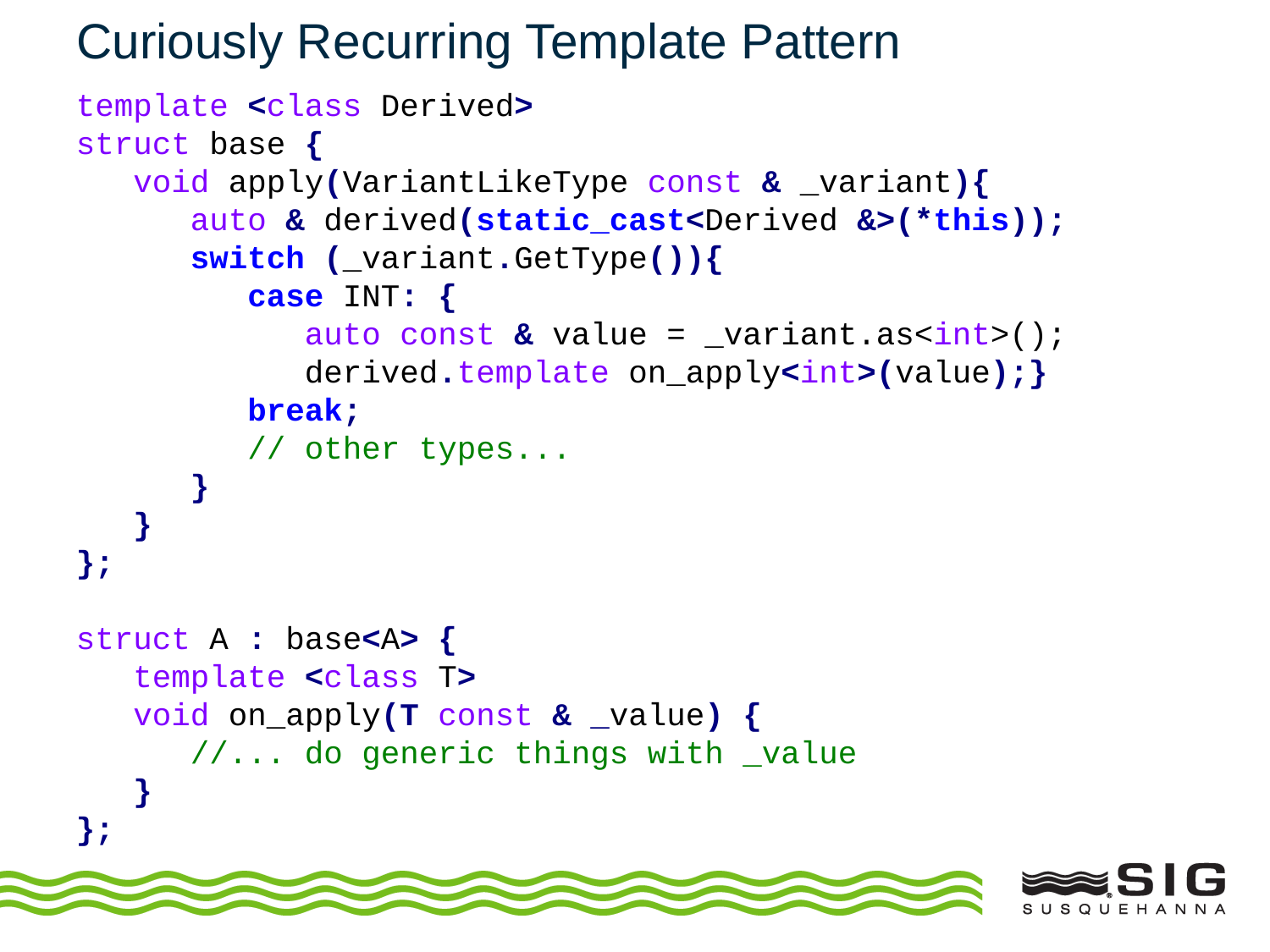

# Curiously Recurring Template Pattern
template <class Derived>
struct base {
   void apply(VariantLikeType const & _variant){
      auto & derived(static_cast<Derived &>(*this));
      switch (_variant.GetType()){
         case INT: {
            auto const & value = _variant.as<int>();
            derived.template on_apply<int>(value);}
         break;
         // other types...
      }
   }
};

struct A : base<A> {
   template <class T>
   void on_apply(T const & _value) {
      //... do generic things with _value
   }
};